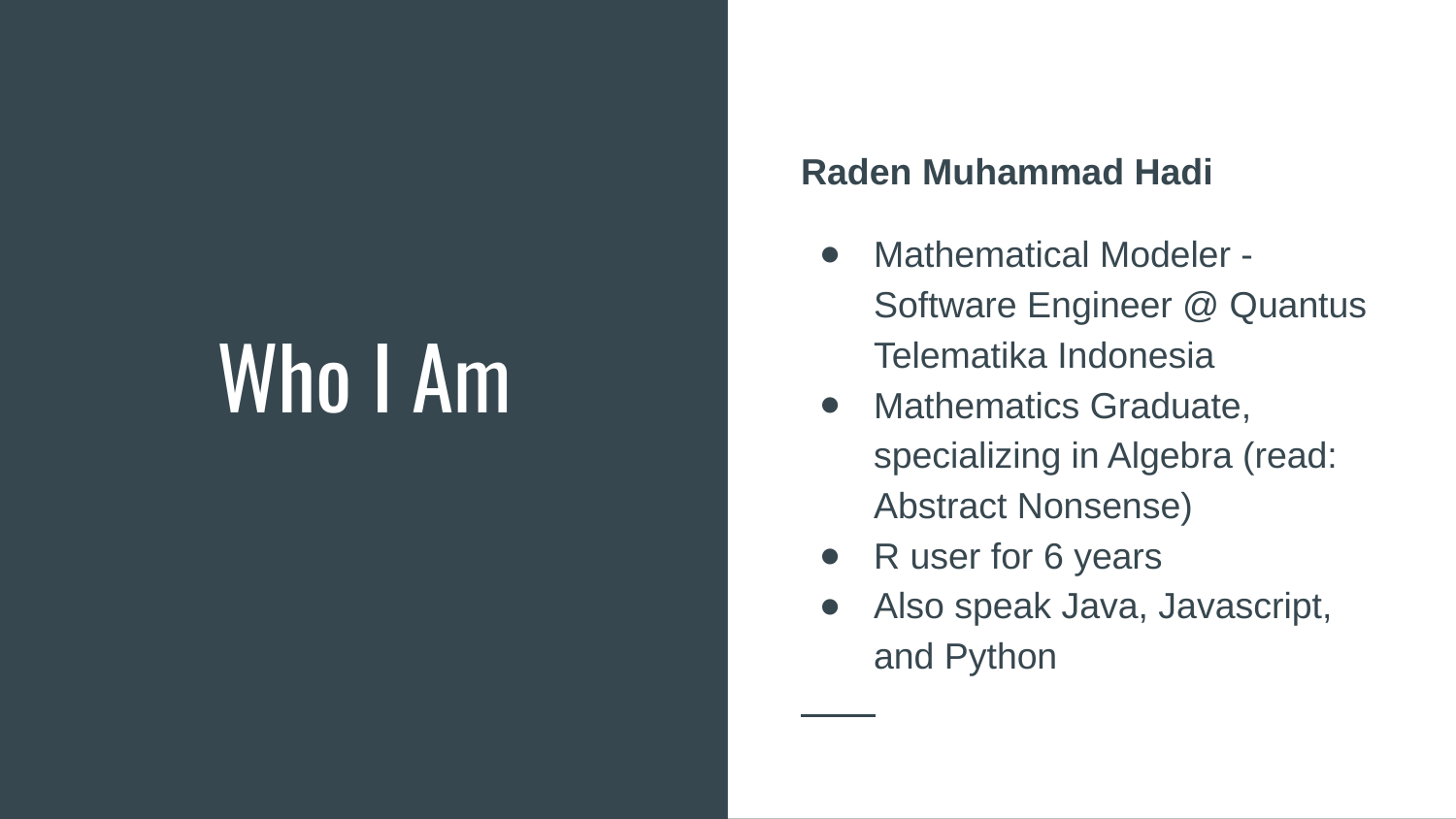

Raden Muhammad Hadi
Mathematical Modeler - Software Engineer @ Quantus Telematika Indonesia
Mathematics Graduate, specializing in Algebra (read: Abstract Nonsense)
R user for 6 years
Also speak Java, Javascript, and Python
# Who I Am